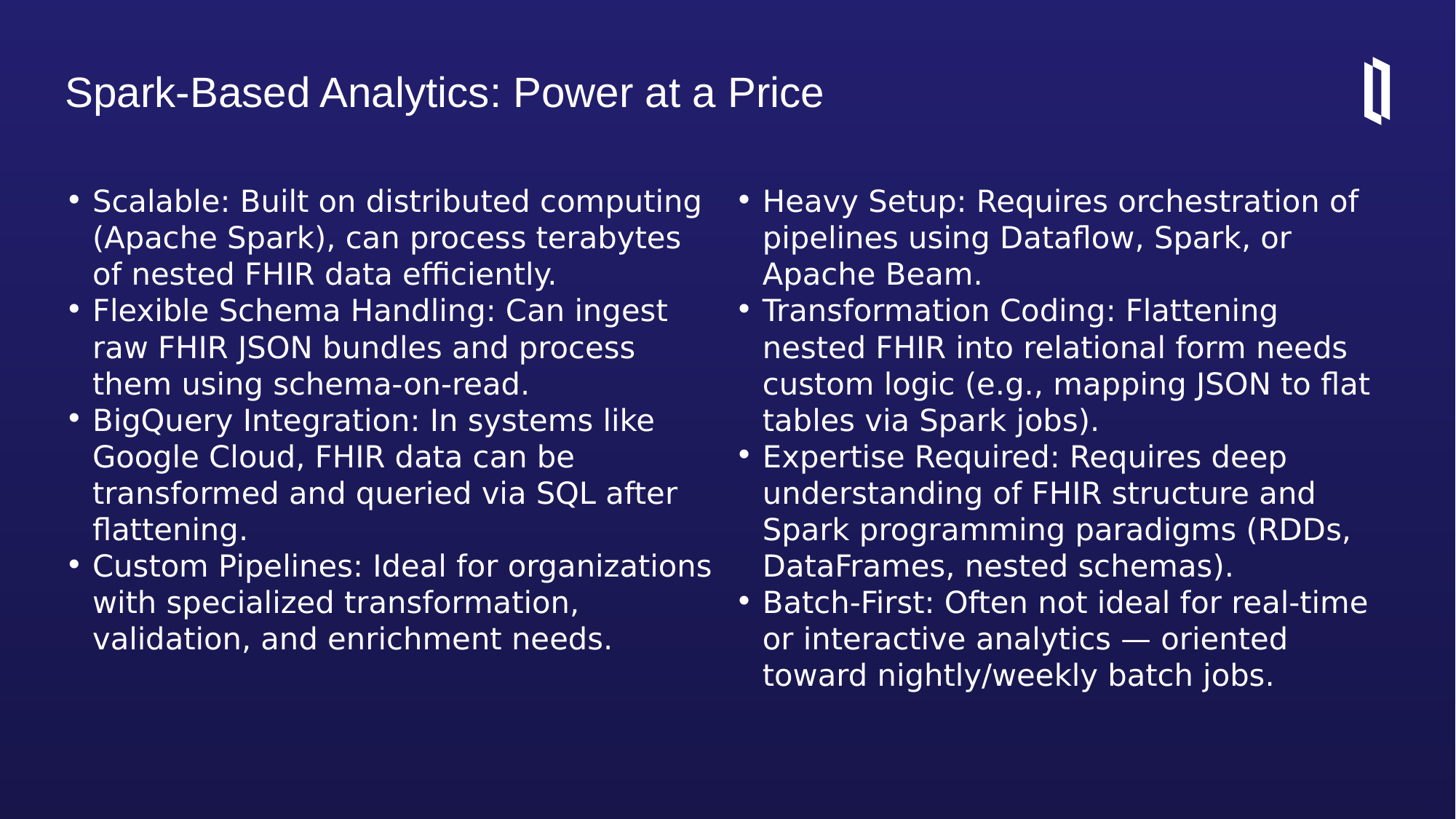

# Spark-Based Analytics: Power at a Price
Scalable: Built on distributed computing (Apache Spark), can process terabytes of nested FHIR data efficiently.
Flexible Schema Handling: Can ingest raw FHIR JSON bundles and process them using schema-on-read.
BigQuery Integration: In systems like Google Cloud, FHIR data can be transformed and queried via SQL after flattening.
Custom Pipelines: Ideal for organizations with specialized transformation, validation, and enrichment needs.

Heavy Setup: Requires orchestration of pipelines using Dataflow, Spark, or Apache Beam.
Transformation Coding: Flattening nested FHIR into relational form needs custom logic (e.g., mapping JSON to flat tables via Spark jobs).
Expertise Required: Requires deep understanding of FHIR structure and Spark programming paradigms (RDDs, DataFrames, nested schemas).
Batch-First: Often not ideal for real-time or interactive analytics — oriented toward nightly/weekly batch jobs.